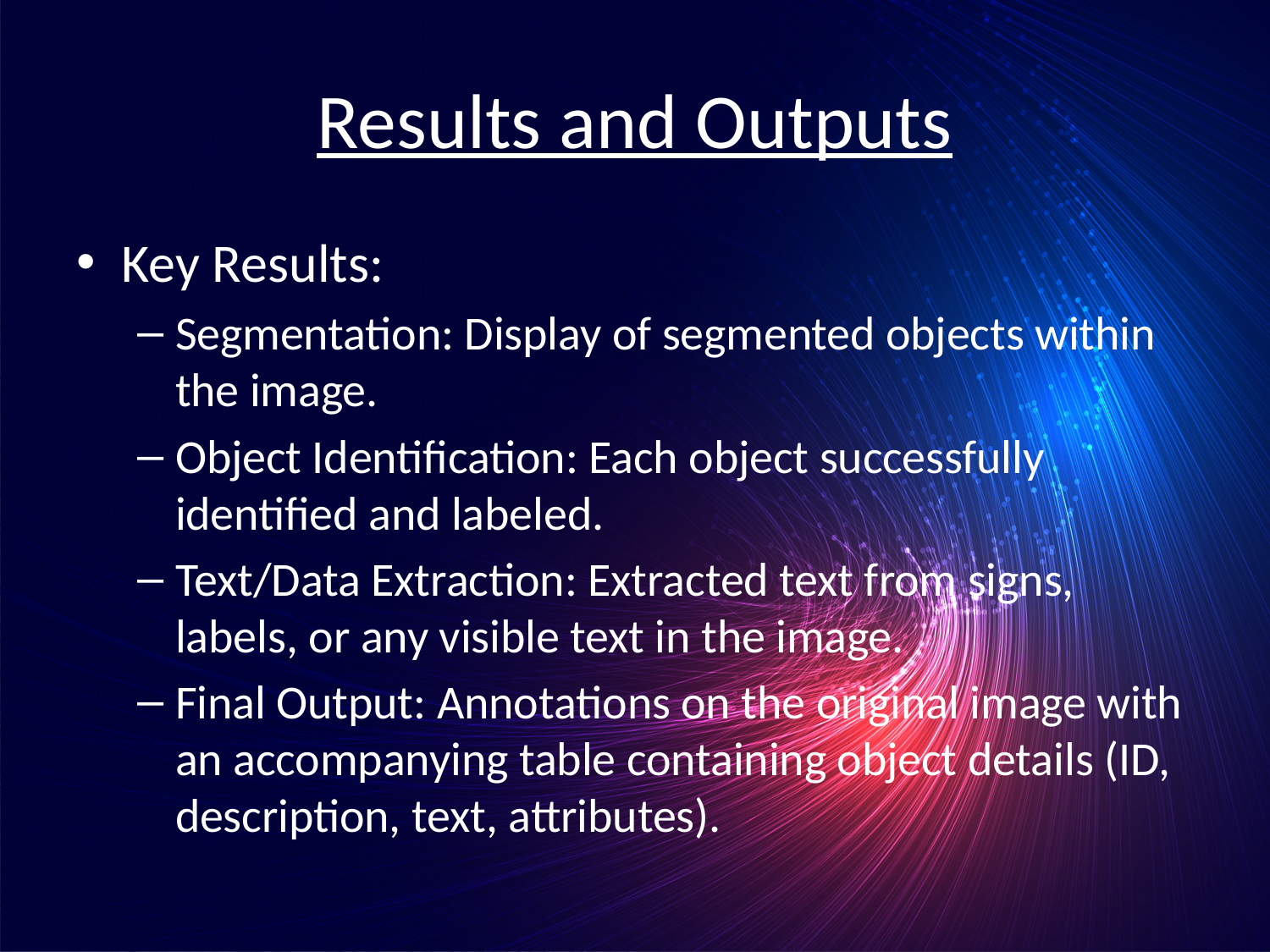

# Results and Outputs
Key Results:
Segmentation: Display of segmented objects within the image.
Object Identification: Each object successfully identified and labeled.
Text/Data Extraction: Extracted text from signs, labels, or any visible text in the image.
Final Output: Annotations on the original image with an accompanying table containing object details (ID, description, text, attributes).